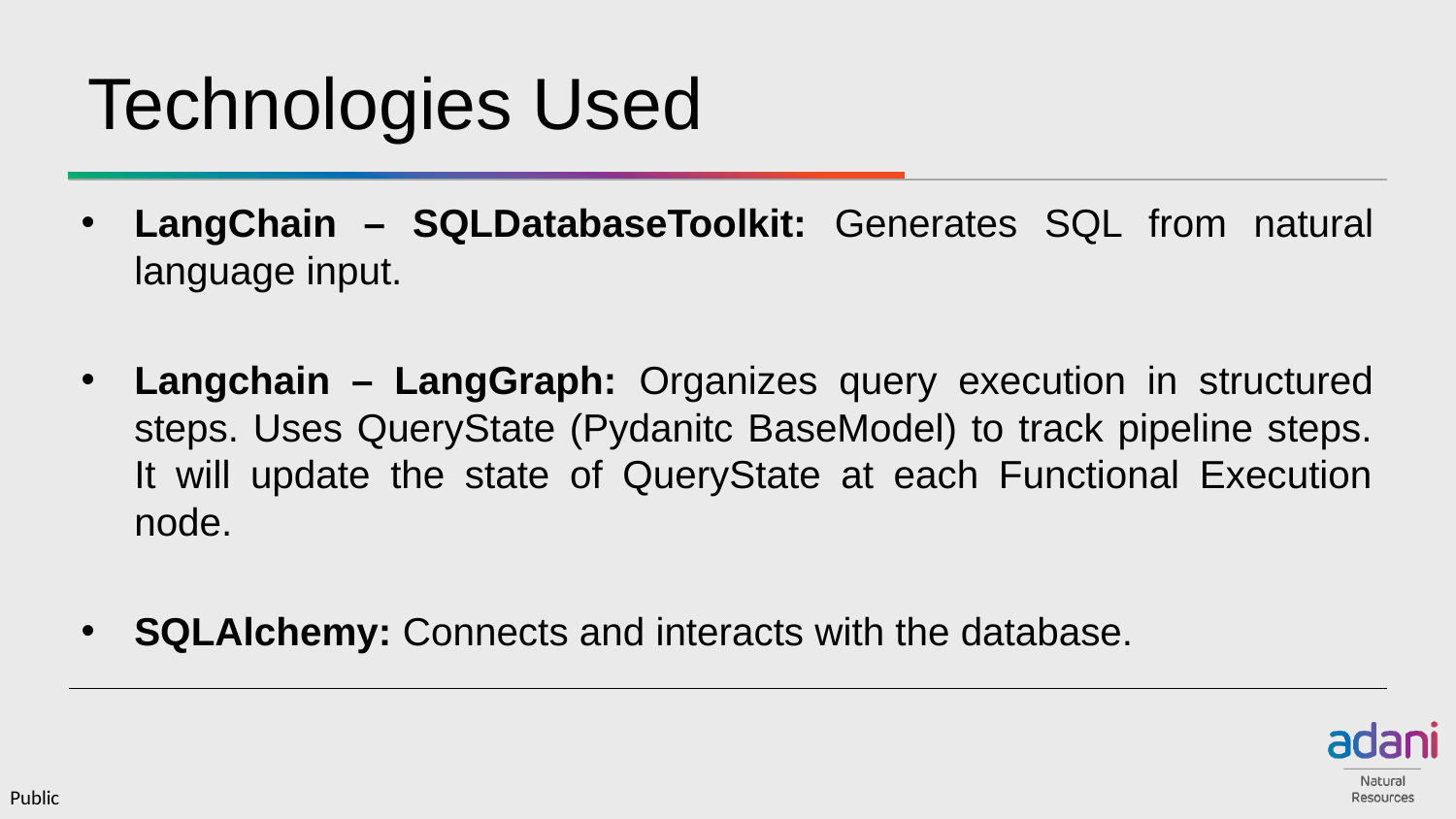

# Technologies Used
LangChain – SQLDatabaseToolkit: Generates SQL from natural language input.

Langchain – LangGraph: Organizes query execution in structured steps. Uses QueryState (Pydanitc BaseModel) to track pipeline steps. It will update the state of QueryState at each Functional Execution node.

SQLAlchemy: Connects and interacts with the database.